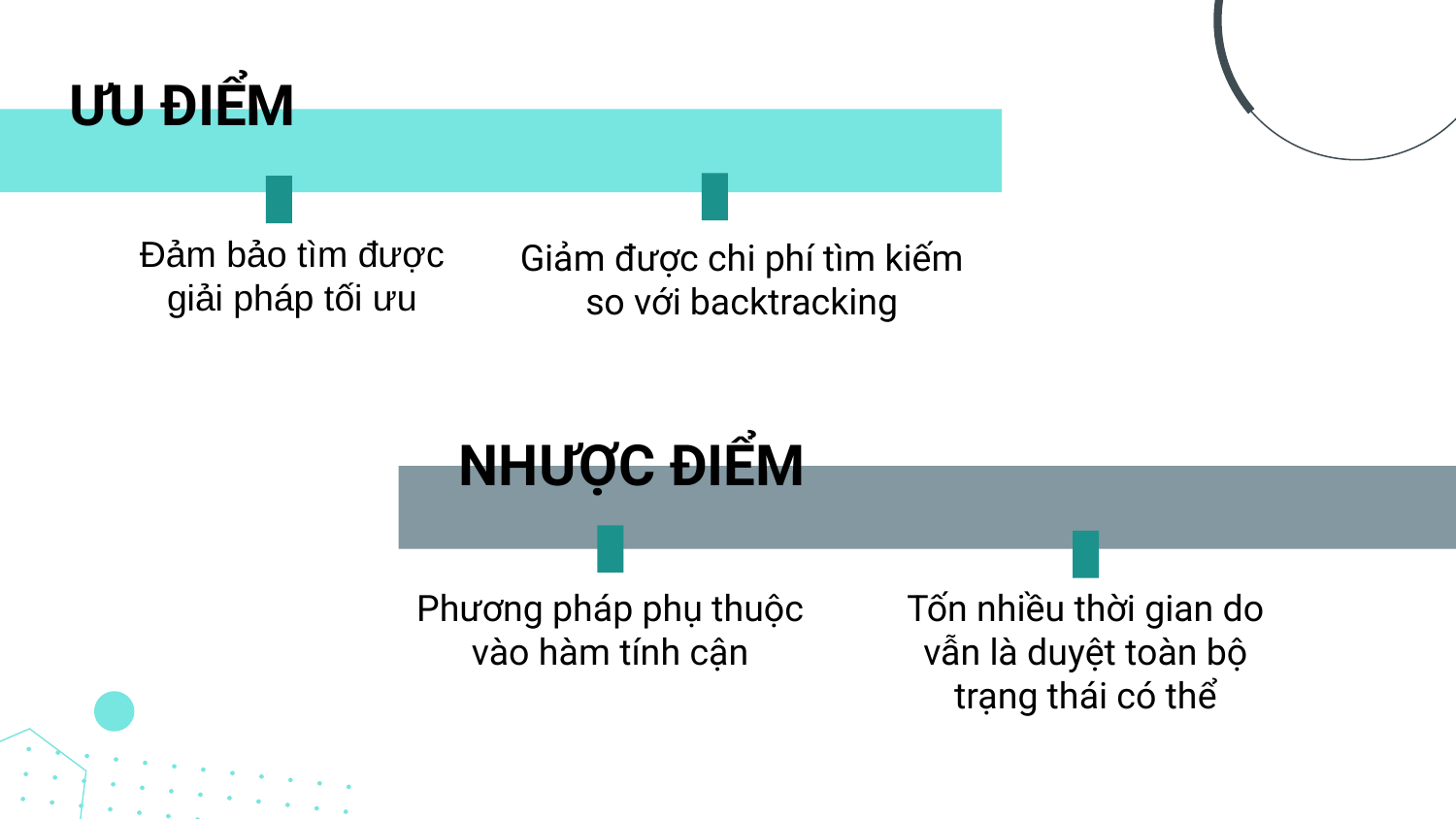

ƯU ĐIỂM

Đảm bảo tìm được giải pháp tối ưu
Giảm được chi phí tìm kiếm so với backtracking
NHƯỢC ĐIỂM

Phương pháp phụ thuộc vào hàm tính cận
Tốn nhiều thời gian do vẫn là duyệt toàn bộ trạng thái có thể